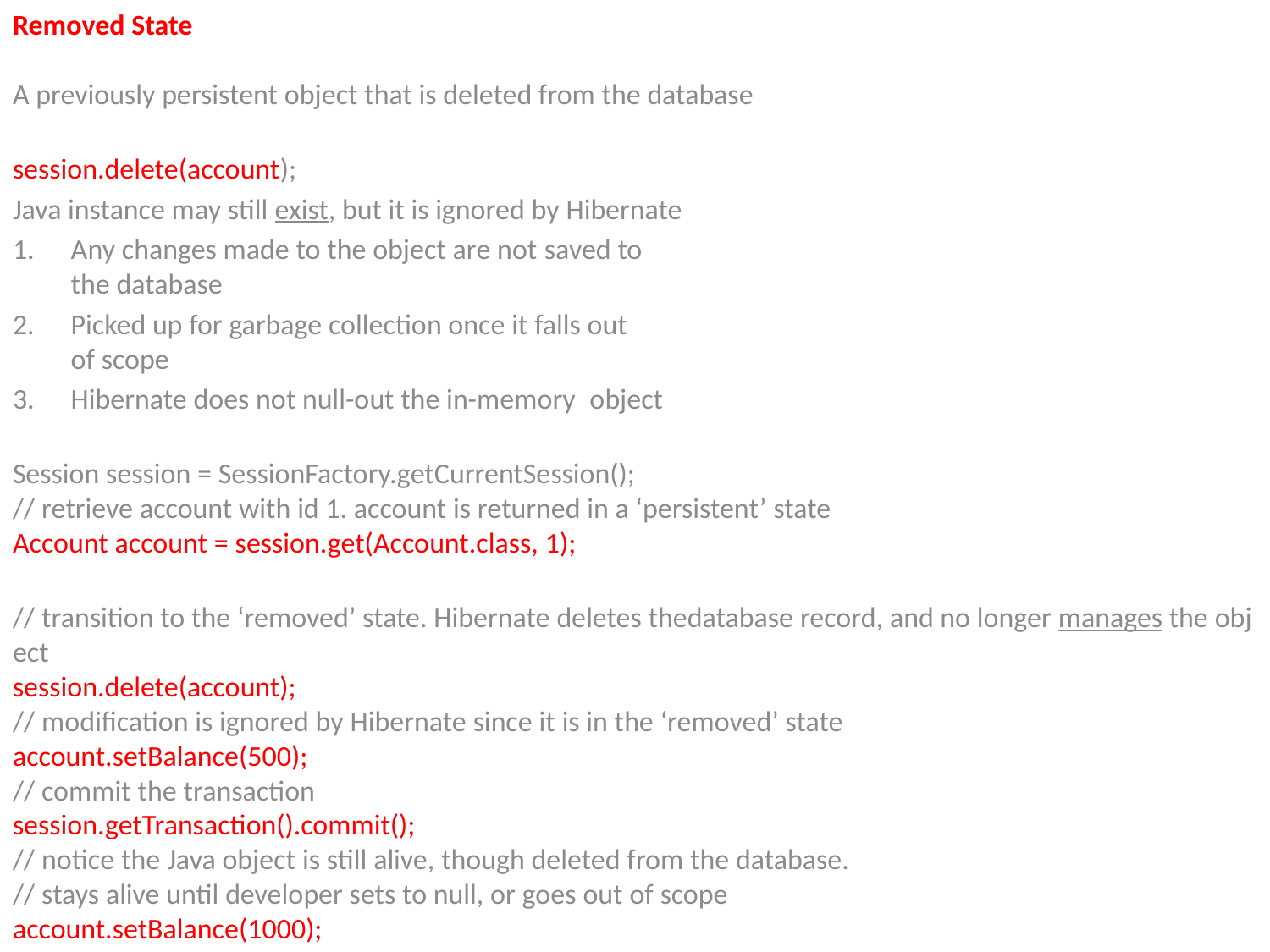

Removed State
A previously persistent object that is deleted from the database
session.delete(account);
Java instance may still exist, but it is ignored by Hibernate
Any changes made to the object are not saved to
the database
Picked up for garbage collection once it falls out
of scope
Hibernate does not null-out the in-memory  object
Session session = SessionFactory.getCurrentSession();
// retrieve account with id 1. account is returned in a ‘persistent’ state
Account account = session.get(Account.class, 1);
// transition to the ‘removed’ state. Hibernate deletes thedatabase record, and no longer manages the object
session.delete(account);
// modification is ignored by Hibernate since it is in the ‘removed’ state
account.setBalance(500);
// commit the transaction
session.getTransaction().commit();
// notice the Java object is still alive, though deleted from the database.
// stays alive until developer sets to null, or goes out of scope
account.setBalance(1000);